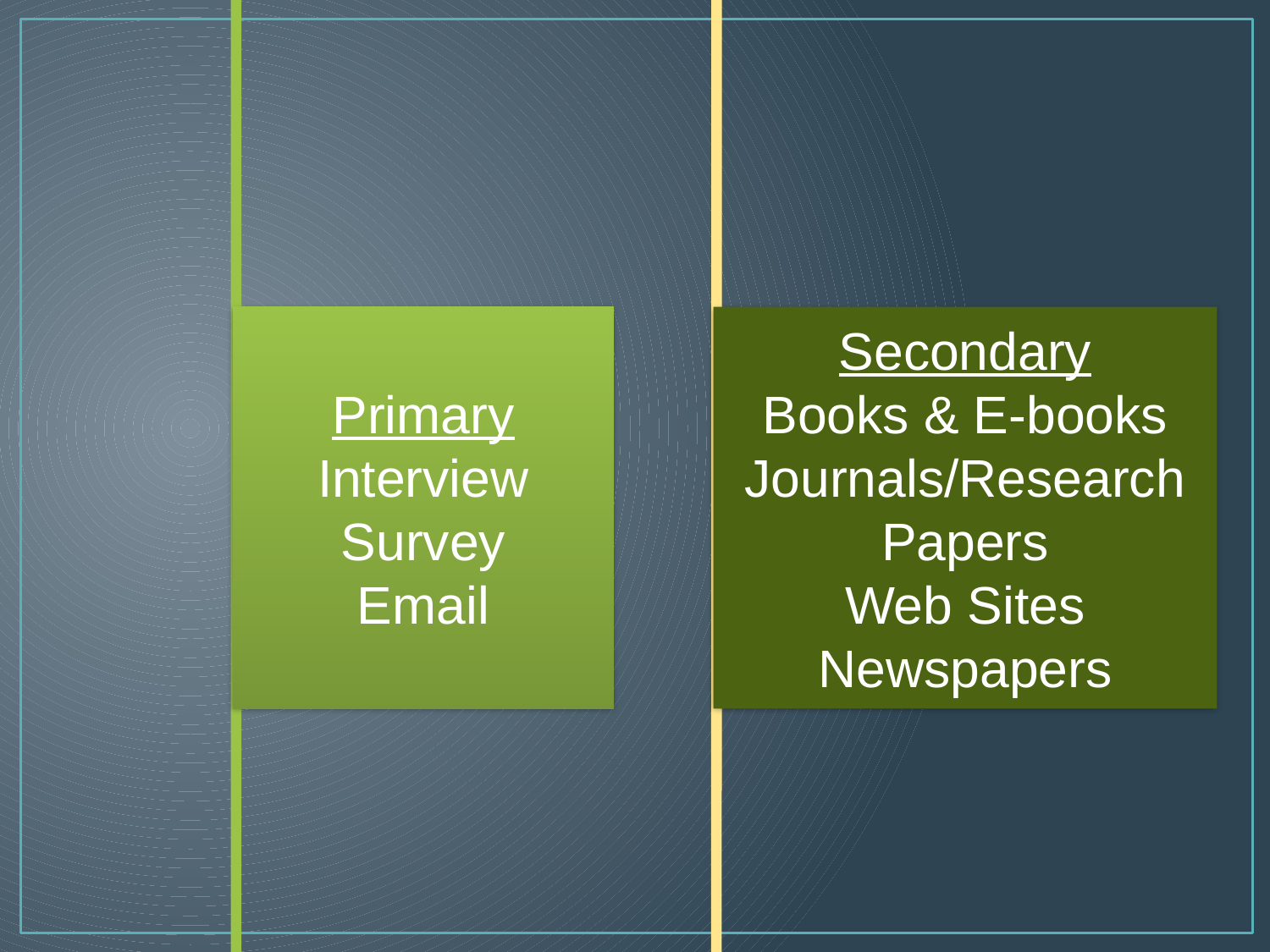

Primary
Interview
Survey
Email
Secondary
Books & E-books
Journals/Research Papers
Web Sites
Newspapers